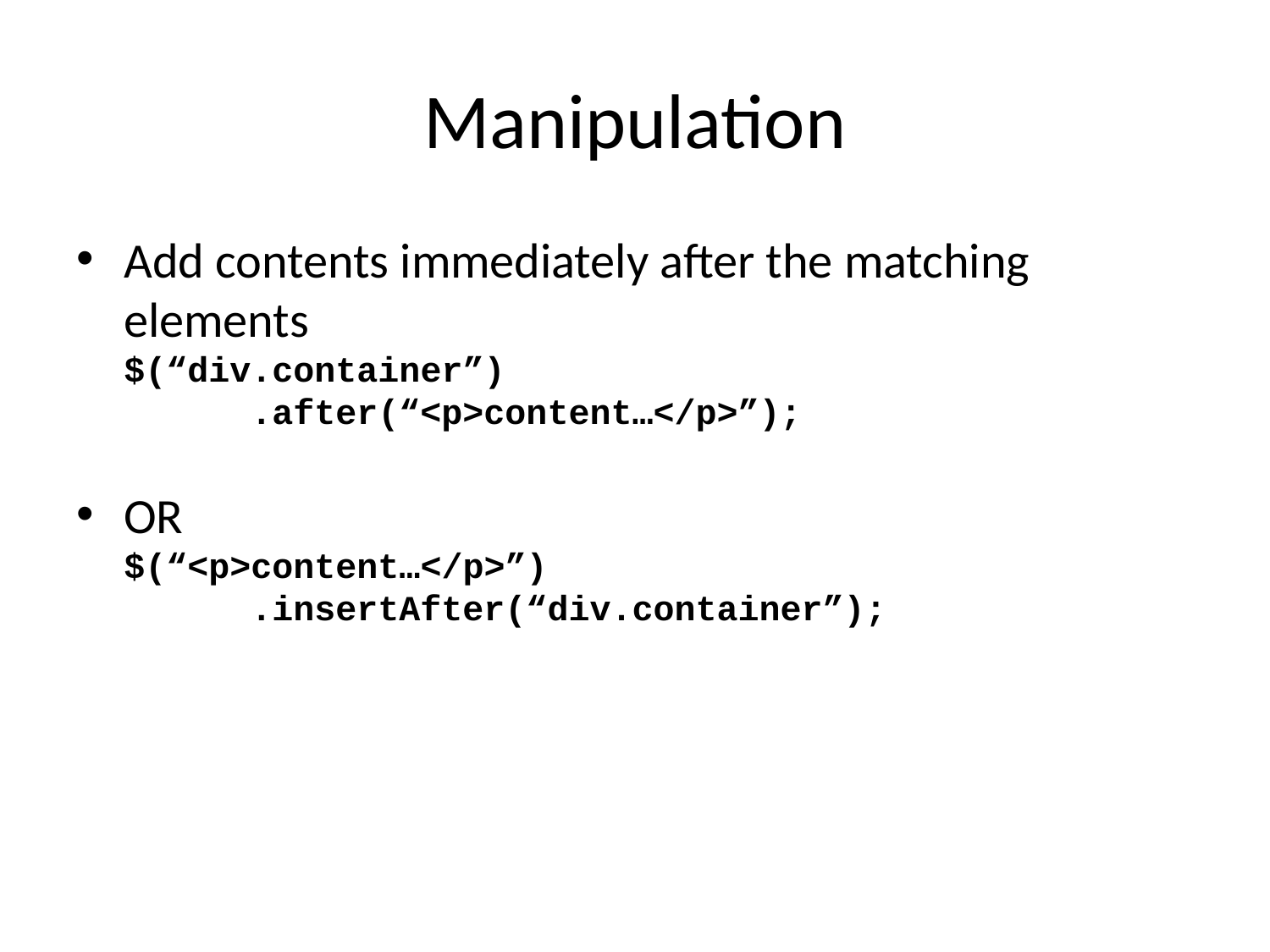

# Manipulation
Add contents immediately after the matching elements
$(“div.container”)
	.after(“<p>content…</p>”);
OR
$(“<p>content…</p>”)
	.insertAfter(“div.container”);